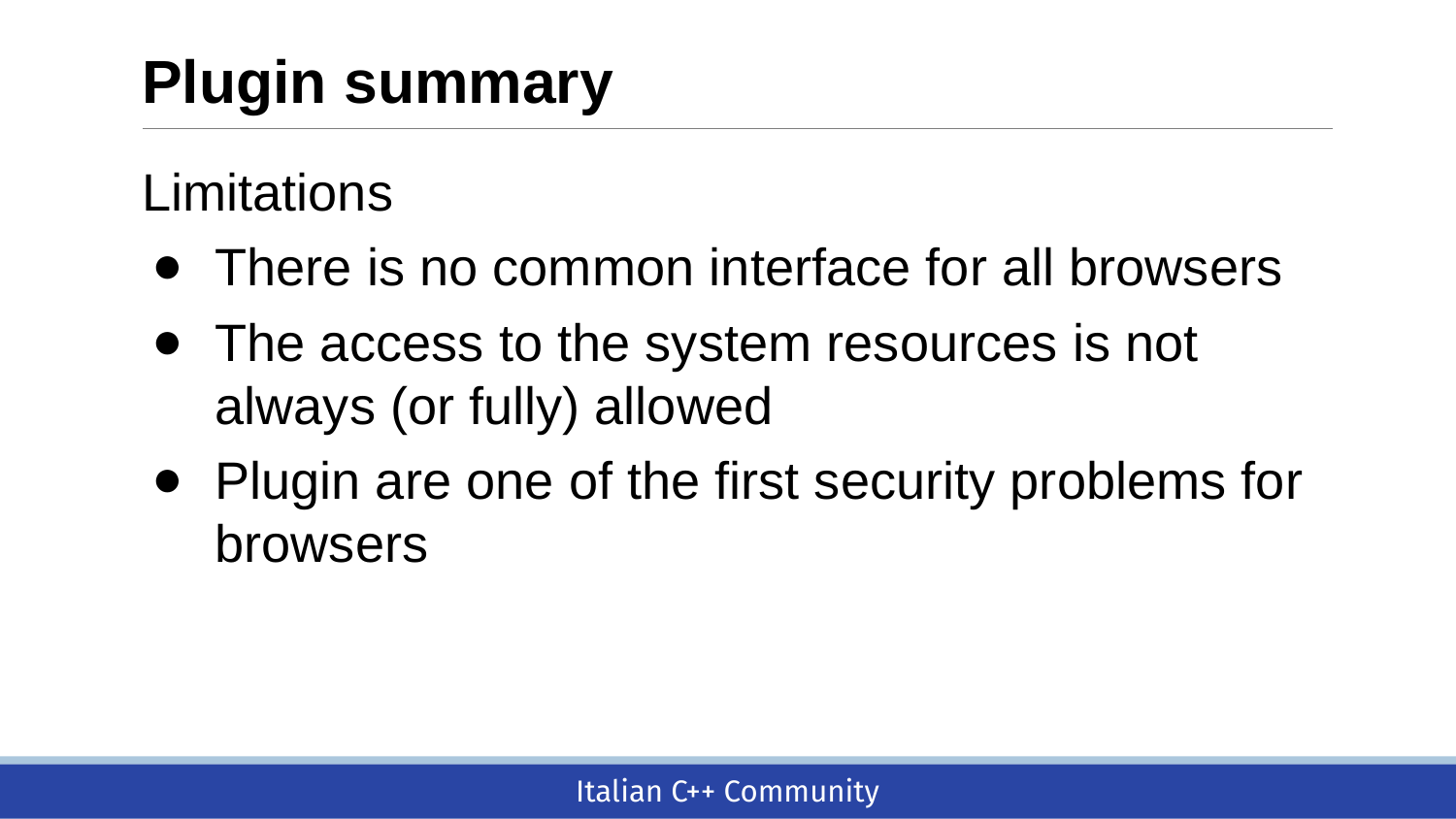

# Plugin summary
Limitations
There is no common interface for all browsers
The access to the system resources is not always (or fully) allowed
Plugin are one of the first security problems for browsers